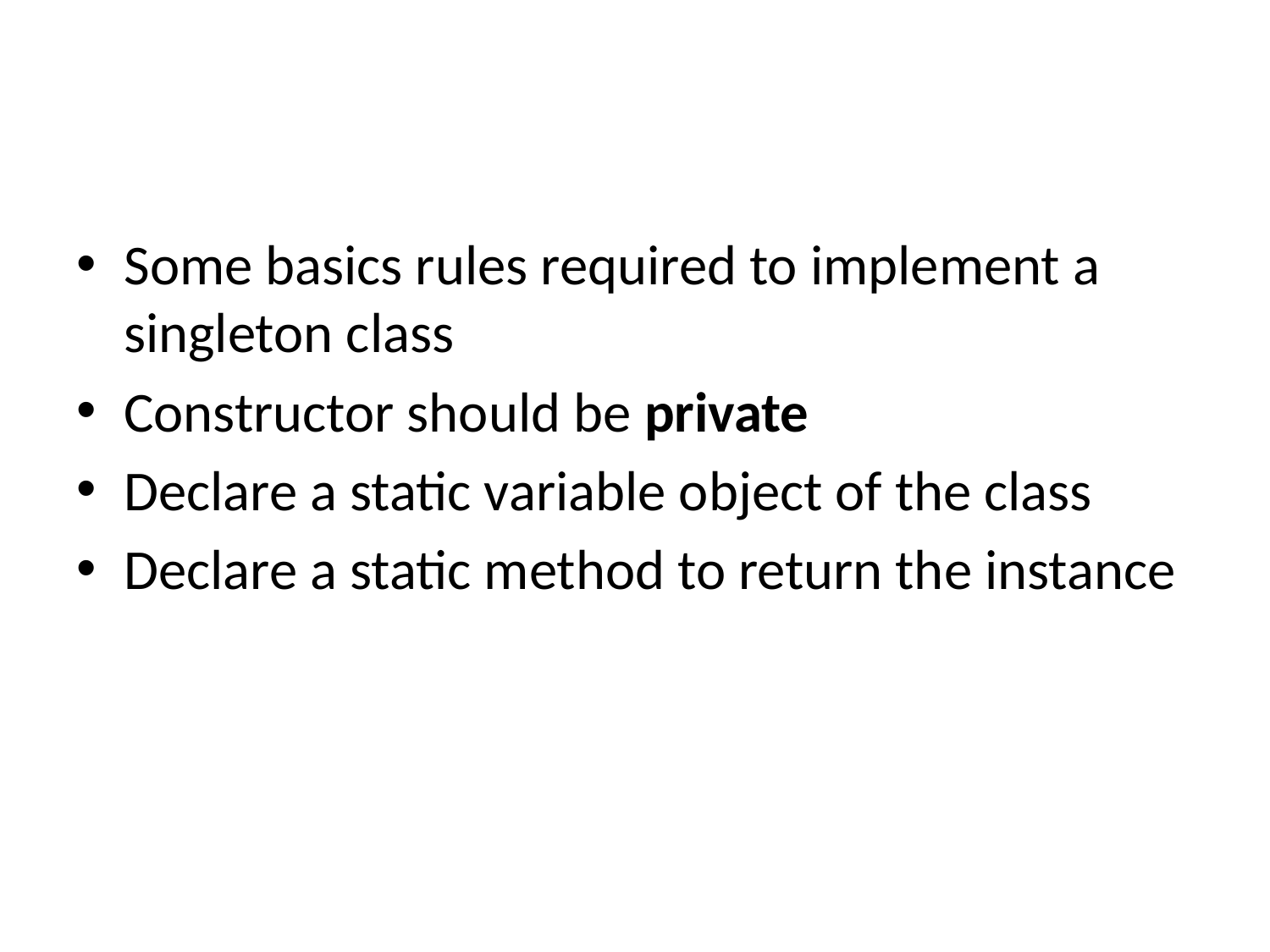

#
Some basics rules required to implement a singleton class
Constructor should be private
Declare a static variable object of the class
Declare a static method to return the instance